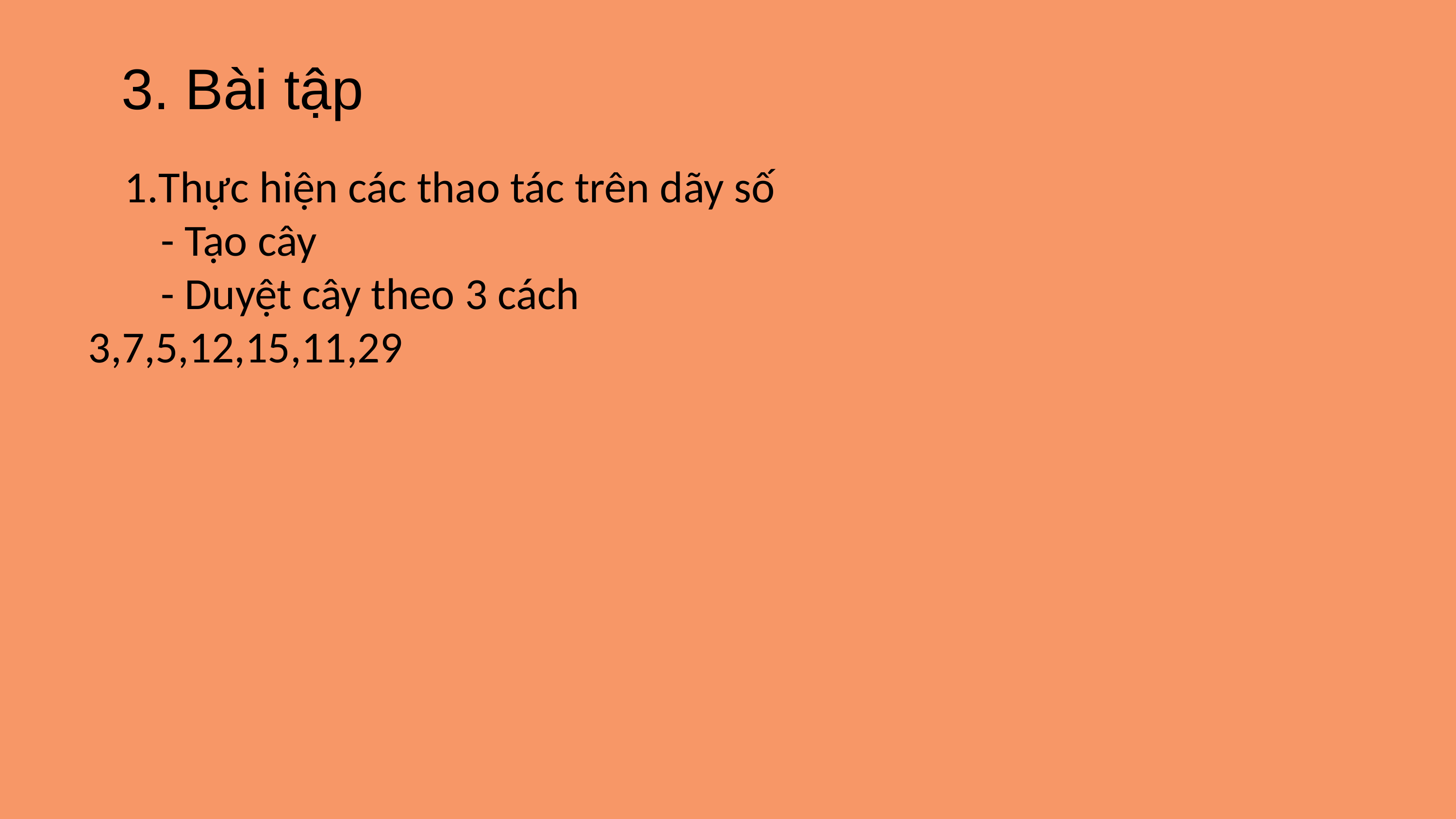

3. Bài tập
Thực hiện các thao tác trên dãy số
	- Tạo cây
	- Duyệt cây theo 3 cách
3,7,5,12,15,11,29